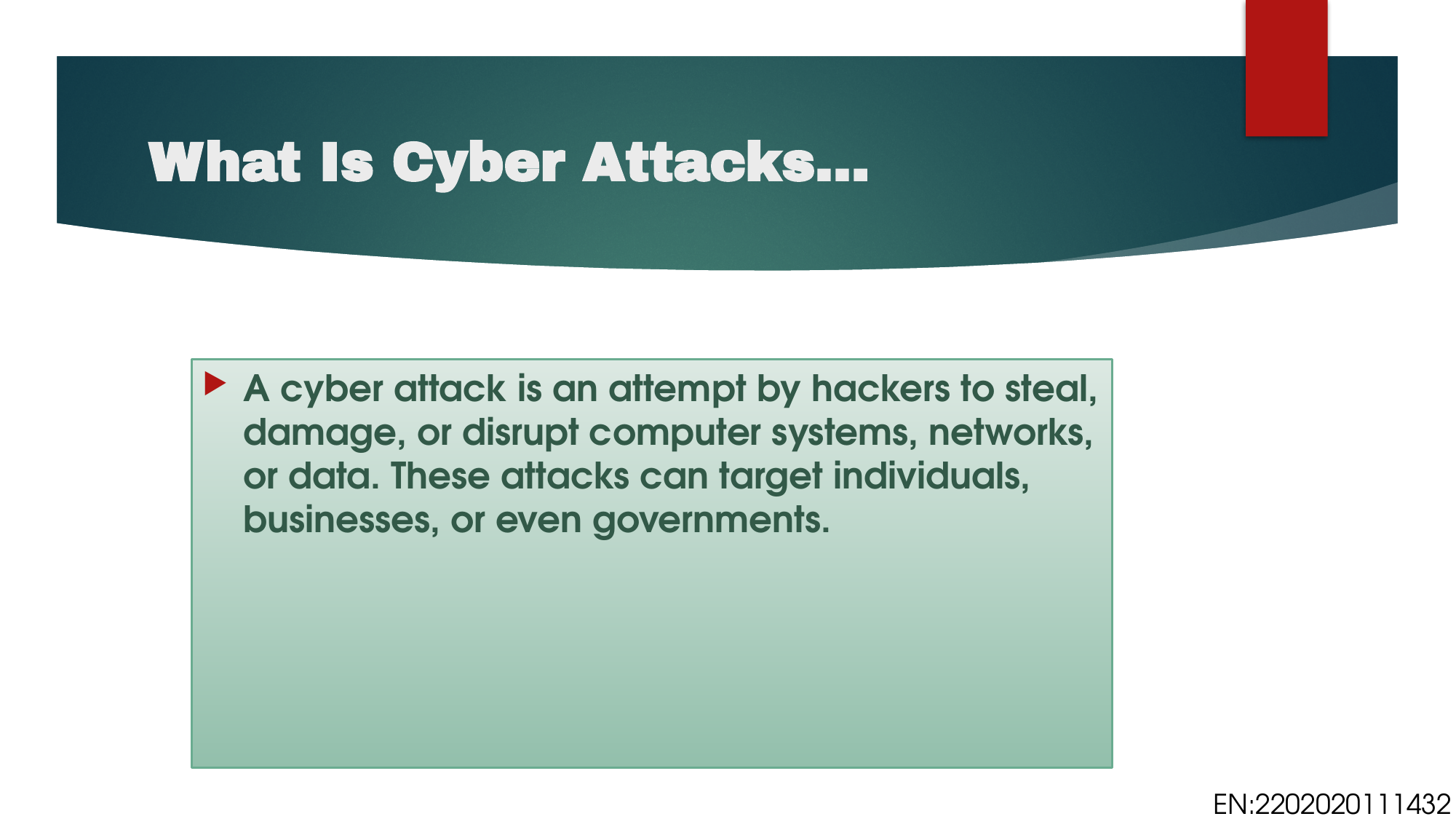

# What Is Cyber Attacks...
A cyber attack is an attempt by hackers to steal, damage, or disrupt computer systems, networks, or data. These attacks can target individuals, businesses, or even governments.
EN:2202020111432